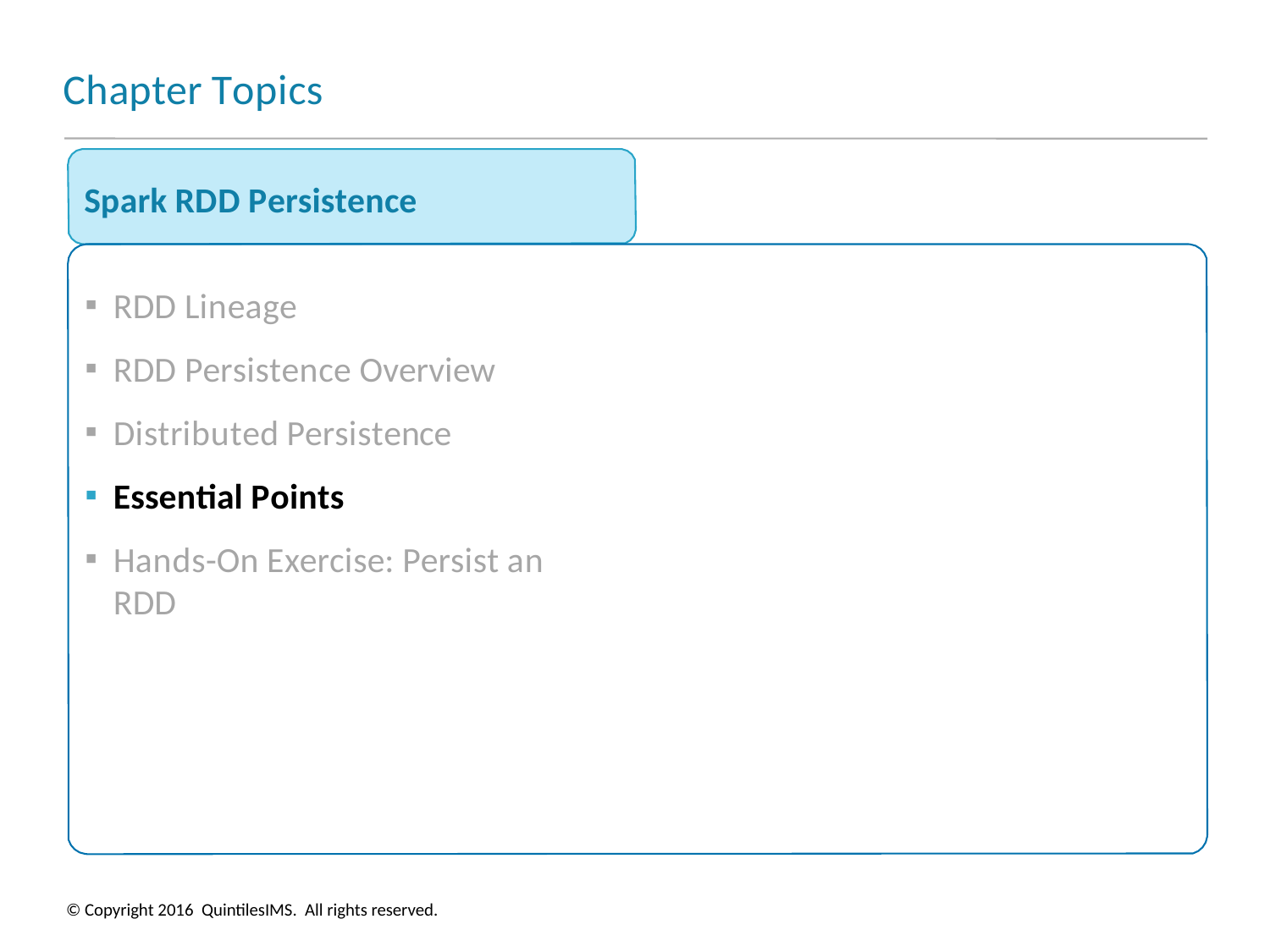

# Chapter Topics

Spark RDD Persistence

RDD Lineage
RDD Persistence Overview
Distributed Persistence
Essential Points
Hands-On Exercise: Persist an RDD

© Copyright 2016  QuintilesIMS.  All rights reserved.